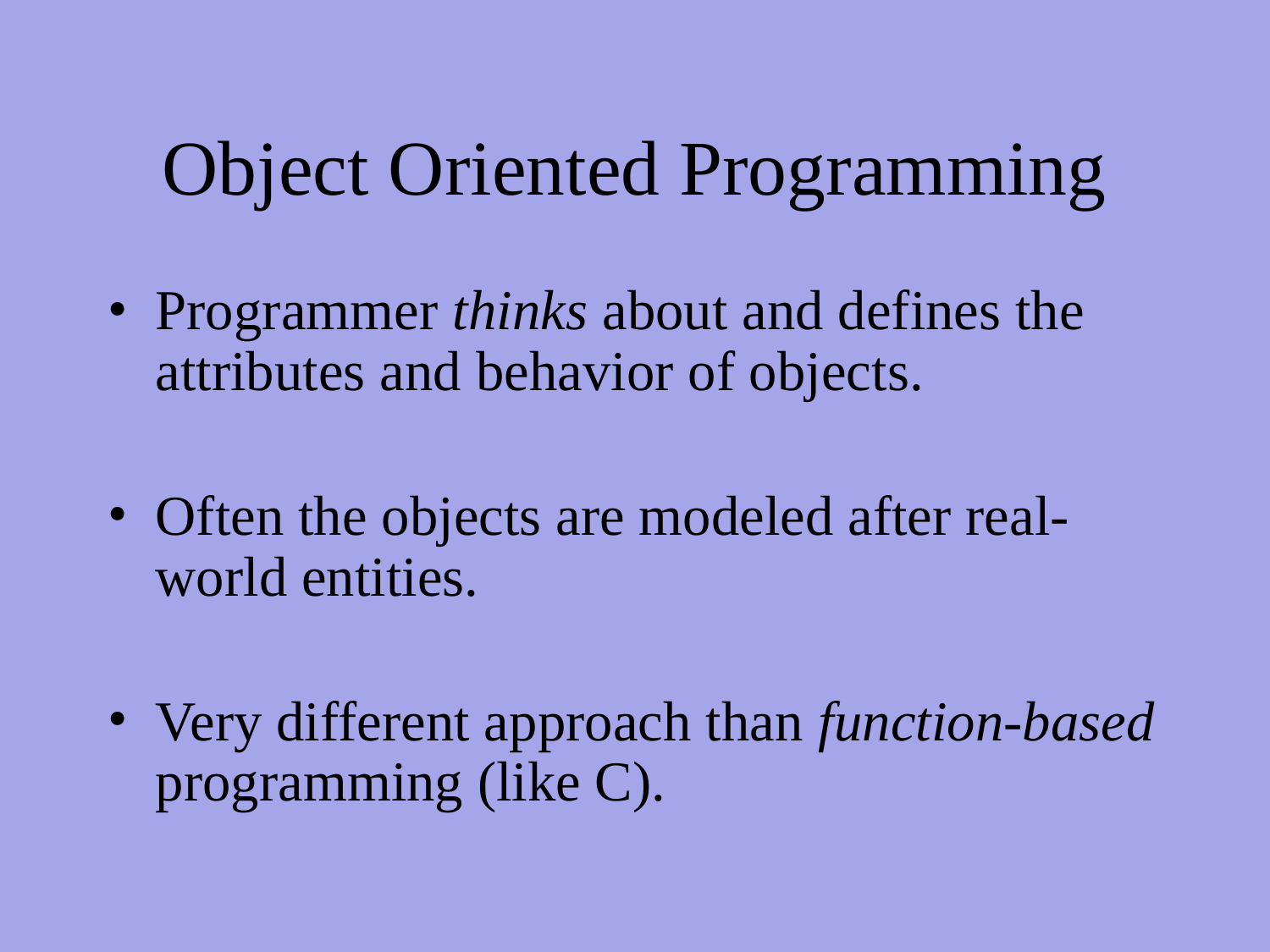

# Object Oriented Programming
Programmer thinks about and defines the attributes and behavior of objects.

Often the objects are modeled after real-world entities.

Very different approach than function-based programming (like C).